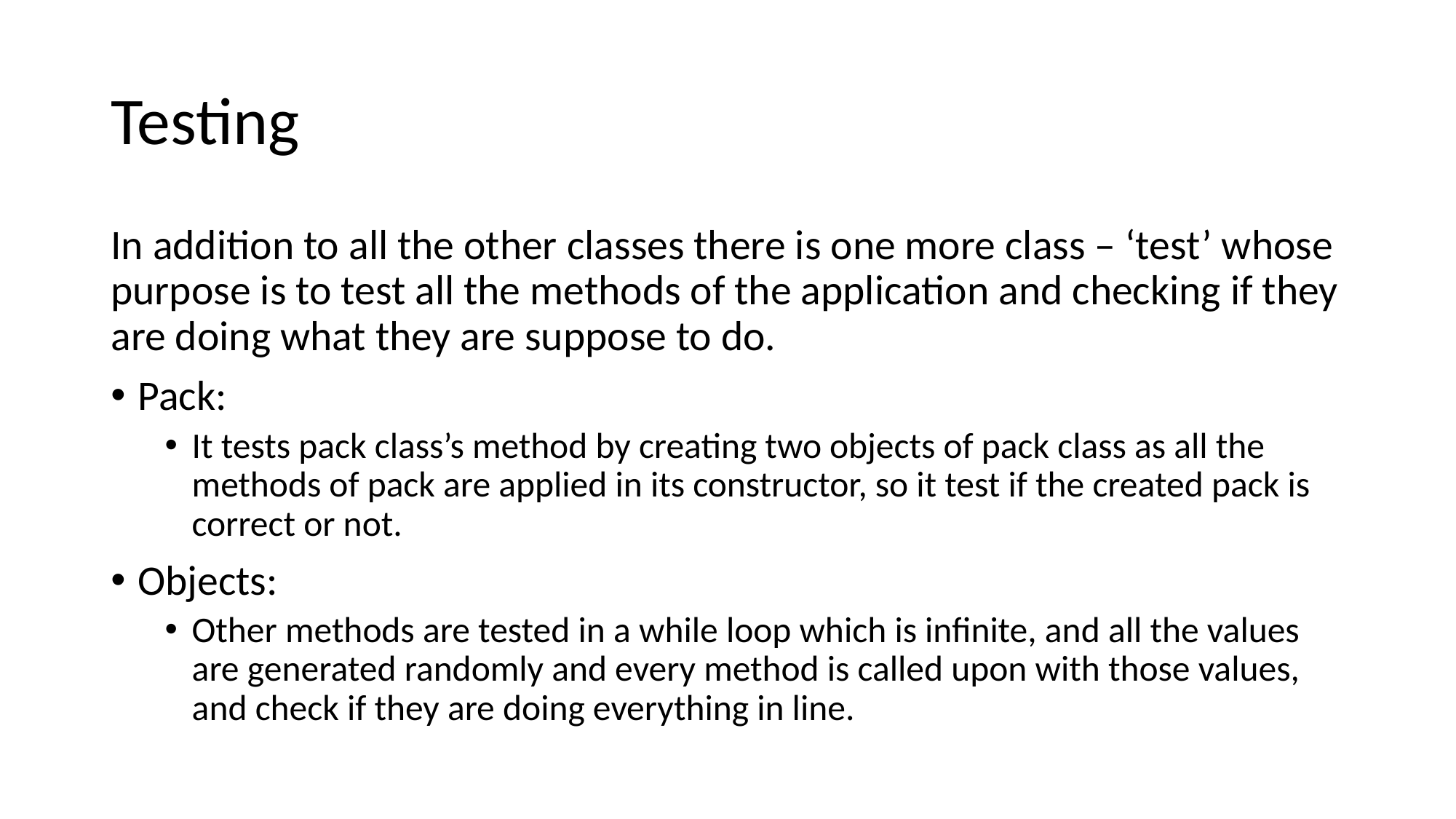

# Testing
In addition to all the other classes there is one more class – ‘test’ whose purpose is to test all the methods of the application and checking if they are doing what they are suppose to do.
Pack:
It tests pack class’s method by creating two objects of pack class as all the methods of pack are applied in its constructor, so it test if the created pack is correct or not.
Objects:
Other methods are tested in a while loop which is infinite, and all the values are generated randomly and every method is called upon with those values, and check if they are doing everything in line.